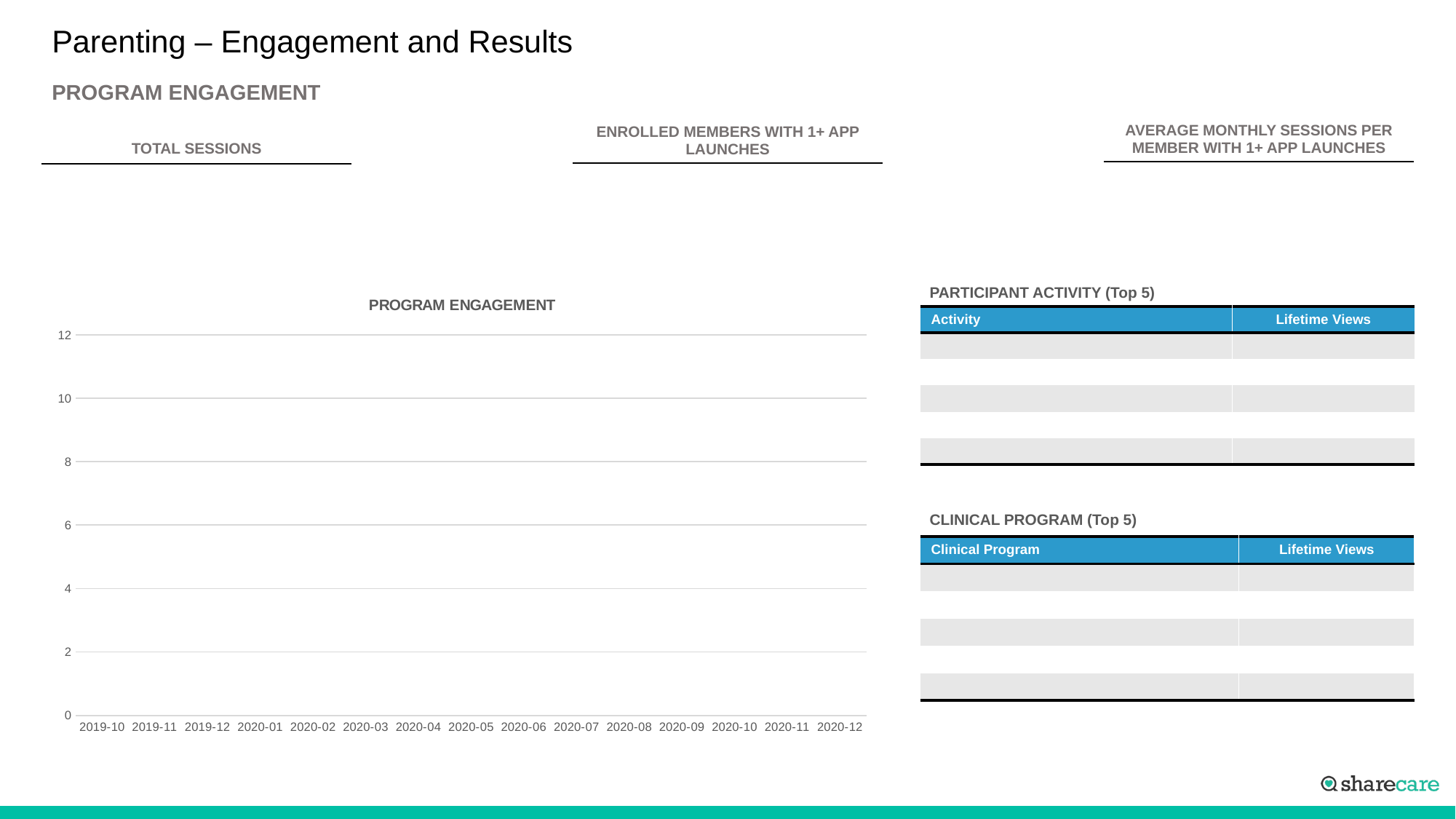

# Parenting – Engagement and Results
PROGRAM ENGAGEMENT
| AVERAGE MONTHLY SESSIONS PER MEMBER WITH 1+ APP LAUNCHES |
| --- |
| ENROLLED MEMBERS WITH 1+ APP LAUNCHES |
| --- |
| TOTAL SESSIONS |
| --- |

PARTICIPANT ACTIVITY (Top 5)

### Chart: PROGRAM ENGAGEMENT

| Category | Total Sessions | Members with 1+ App Launches | Average Sessions per Member |
|---|---|---|---|
| 2019-10 | None | None | None |
| 2019-11 | None | None | None |
| 2019-12 | None | None | None |
| 2020-01 | None | None | None |
| 2020-02 | None | None | None |
| 2020-03 | None | None | None |
| 2020-04 | None | None | None |
| 2020-05 | None | None | None |
| 2020-06 | None | None | None |
| 2020-07 | None | None | None |
| 2020-08 | None | None | None |
| 2020-09 | None | None | None |
| 2020-10 | None | None | None |
| 2020-11 | None | None | None |
| 2020-12 | None | None | None |
| Activity | Lifetime Views |
| --- | --- |
|  |  |
|  |  |
|  |  |
|  |  |
|  |  |
CLINICAL PROGRAM (Top 5)
| Clinical Program | Lifetime Views |
| --- | --- |
|  |  |
|  |  |
|  |  |
|  |  |
|  |  |